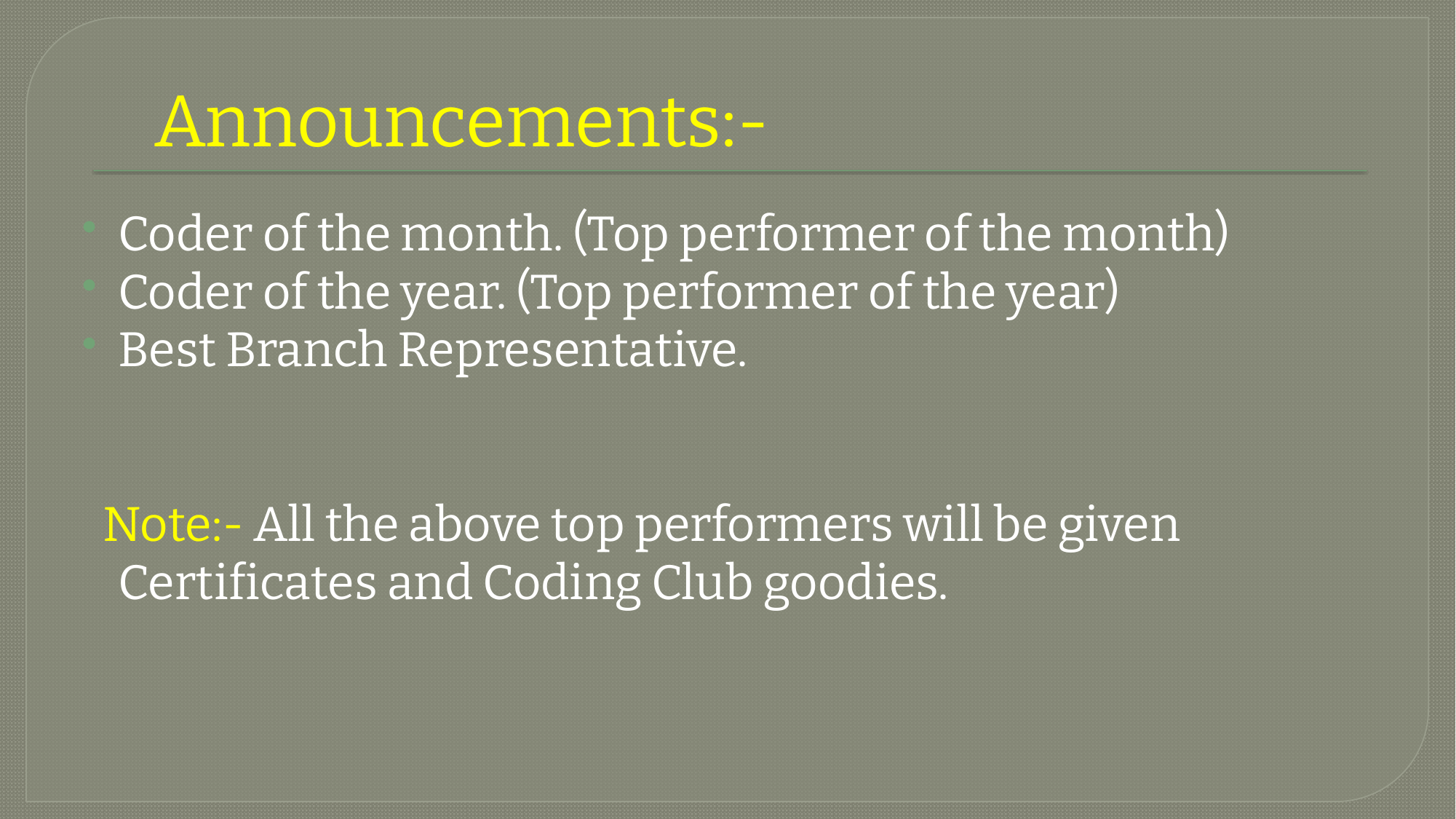

# Announcements:-
Coder of the month. (Top performer of the month)
Coder of the year. (Top performer of the year)
Best Branch Representative.

  Note:- All the above top performers will be given Certificates and Coding Club goodies.